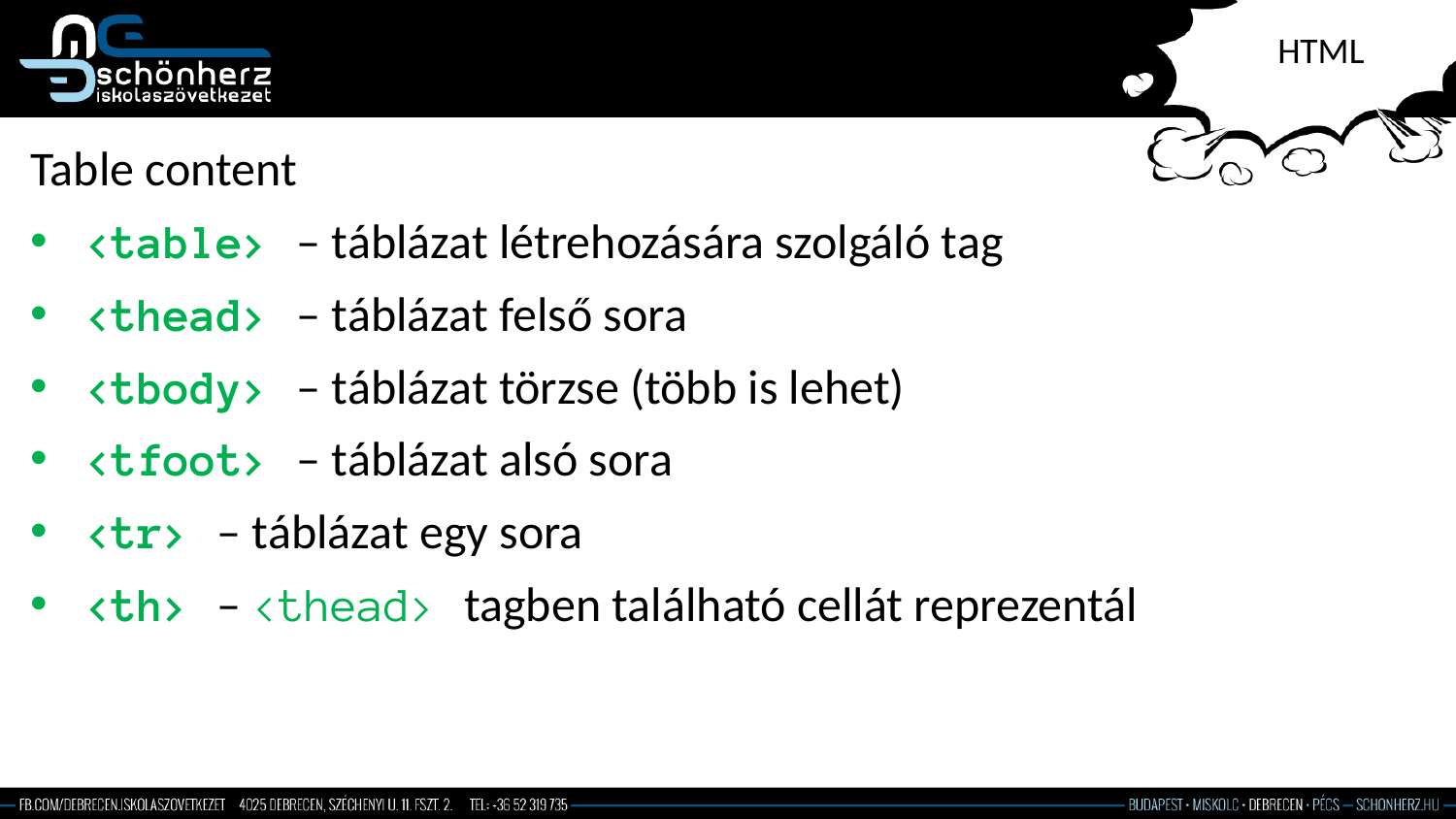

# HTML
Table content
<table> – táblázat létrehozására szolgáló tag
<thead> – táblázat felső sora
<tbody> – táblázat törzse (több is lehet)
<tfoot> – táblázat alsó sora
<tr> – táblázat egy sora
<th> – <thead> tagben található cellát reprezentál